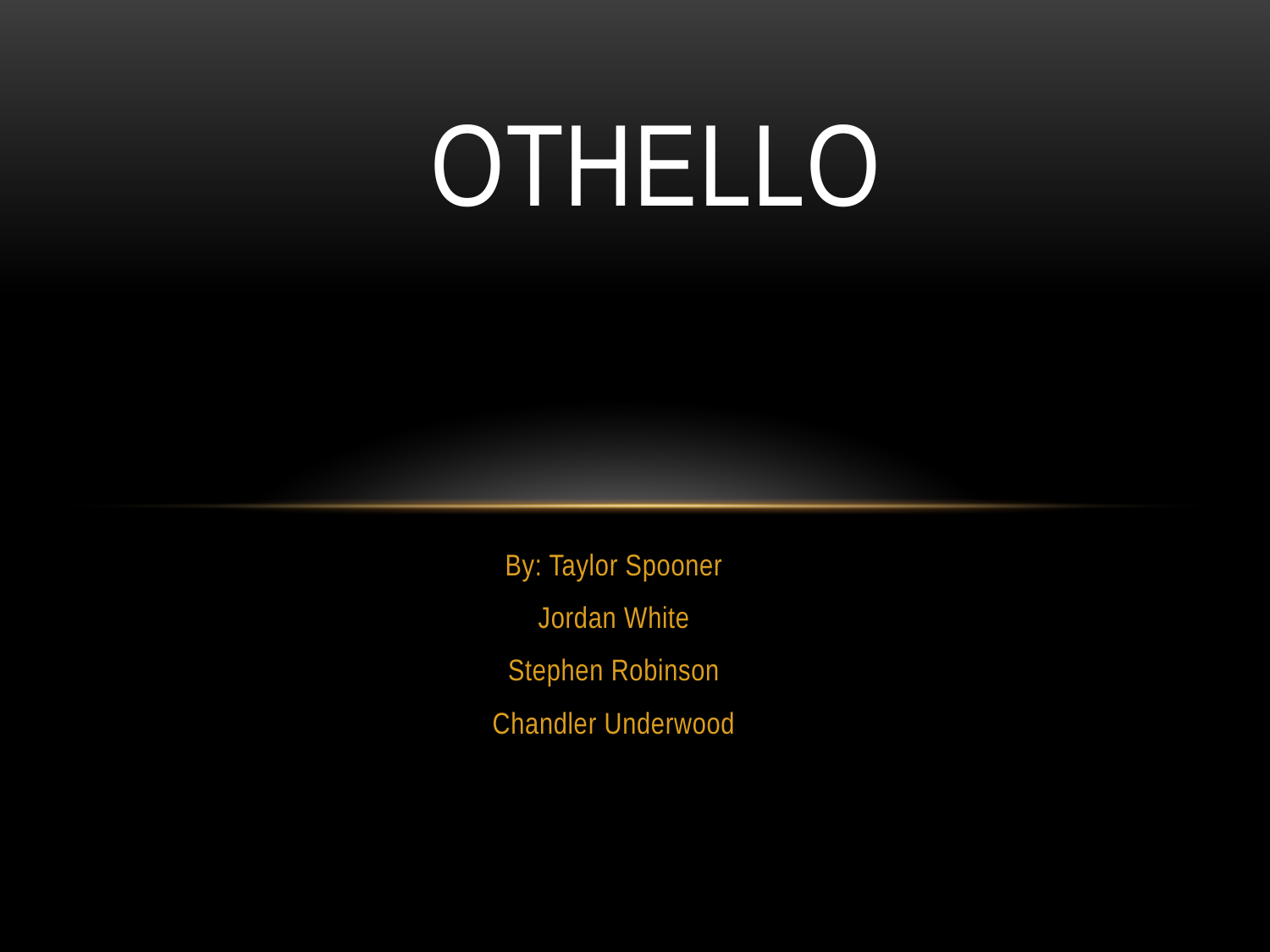

# Othello
By: Taylor Spooner
Jordan White
Stephen Robinson
Chandler Underwood